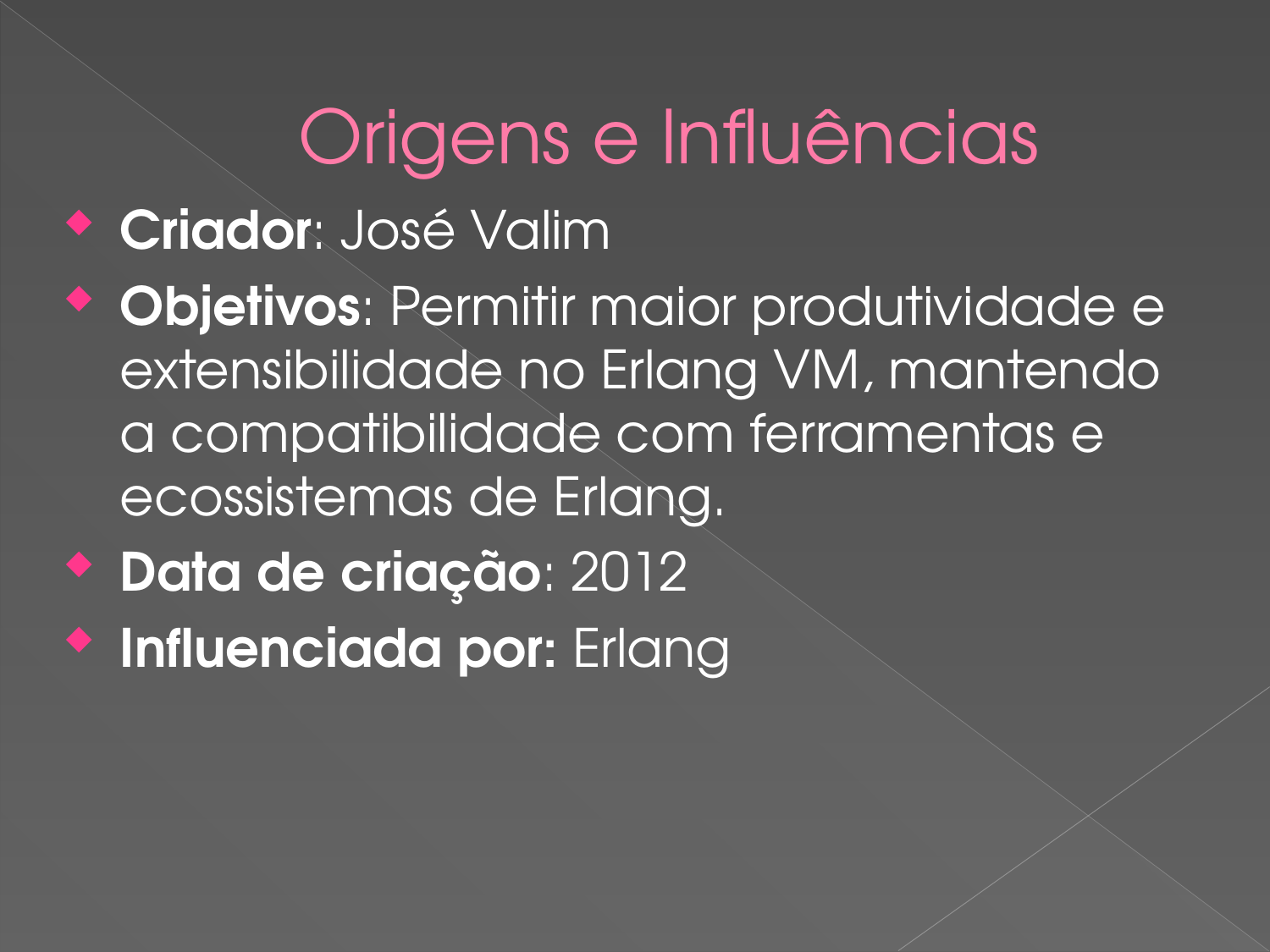

# Origens e Influências
Criador: José Valim
Objetivos: Permitir maior produtividade e extensibilidade no Erlang VM, mantendo a compatibilidade com ferramentas e ecossistemas de Erlang.
Data de criação: 2012
Influenciada por: Erlang